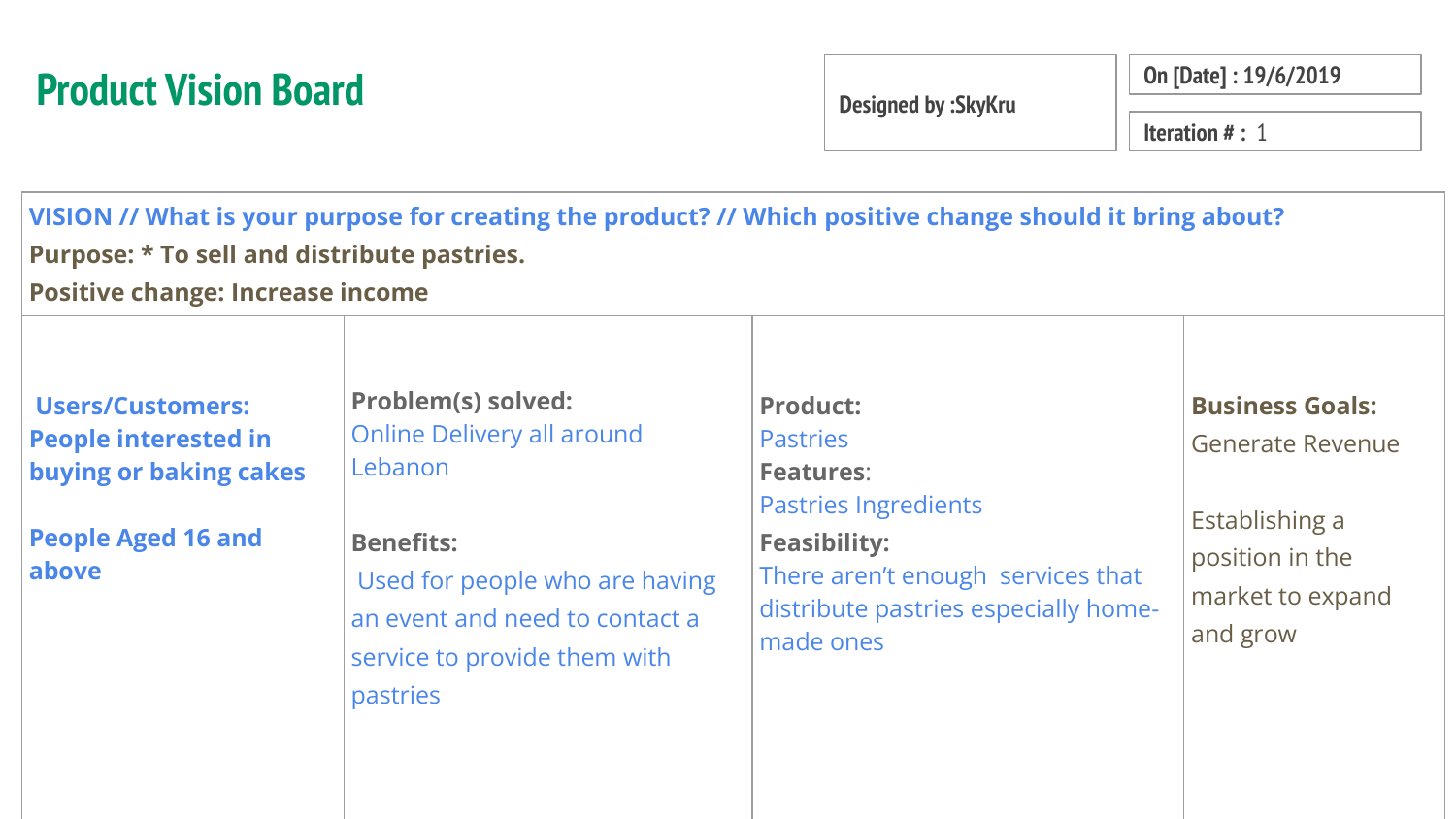

Product Vision Board
Designed by :SkyKru
On [Date] : 19/6/2019
Iteration # :  1
| VISION // What is your purpose for creating the product? // Which positive change should it bring about? Purpose: \* To sell and distribute pastries. Positive change: Increase income |  |  |  |
| --- | --- | --- | --- |
|  |  |  |  |
| Users/Customers: People interested in buying or baking cakes People Aged 16 and above | Problem(s) solved: Online Delivery all around Lebanon Benefits: Used for people who are having an event and need to contact a service to provide them with pastries | Product: Pastries Features: Pastries Ingredients Feasibility: There aren’t enough services that distribute pastries especially home-made ones | Business Goals: Generate Revenue Establishing a position in the market to expand and grow |